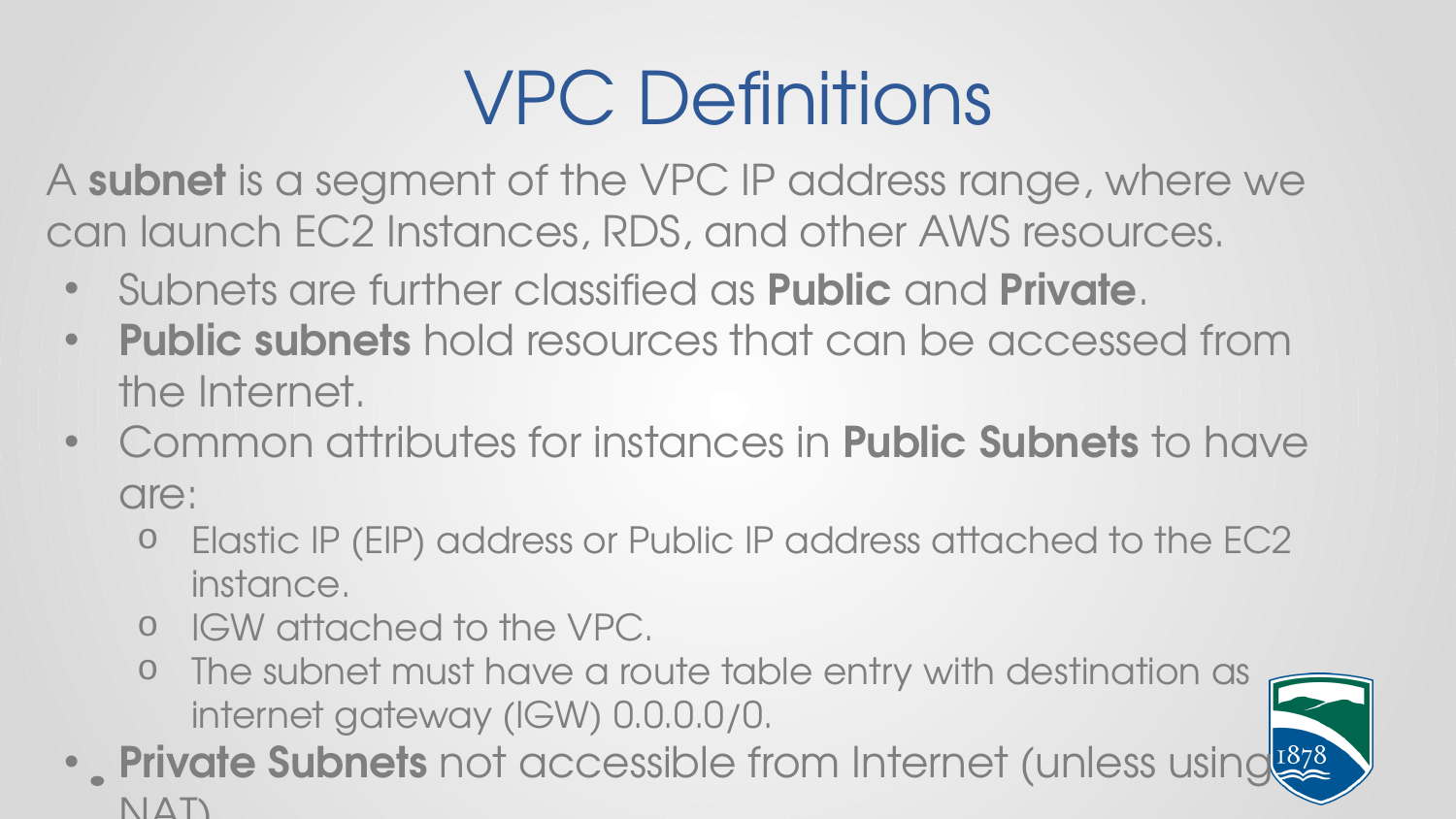

# VPC Definitions
A subnet is a segment of the VPC IP address range, where we can launch EC2 Instances, RDS, and other AWS resources.
Subnets are further classified as Public and Private.
Public subnets hold resources that can be accessed from the Internet.
Common attributes for instances in Public Subnets to have are:
Elastic IP (EIP) address or Public IP address attached to the EC2 instance.
IGW attached to the VPC.
The subnet must have a route table entry with destination as internet gateway (IGW) 0.0.0.0/0.
Private Subnets not accessible from Internet (unless using NAT)